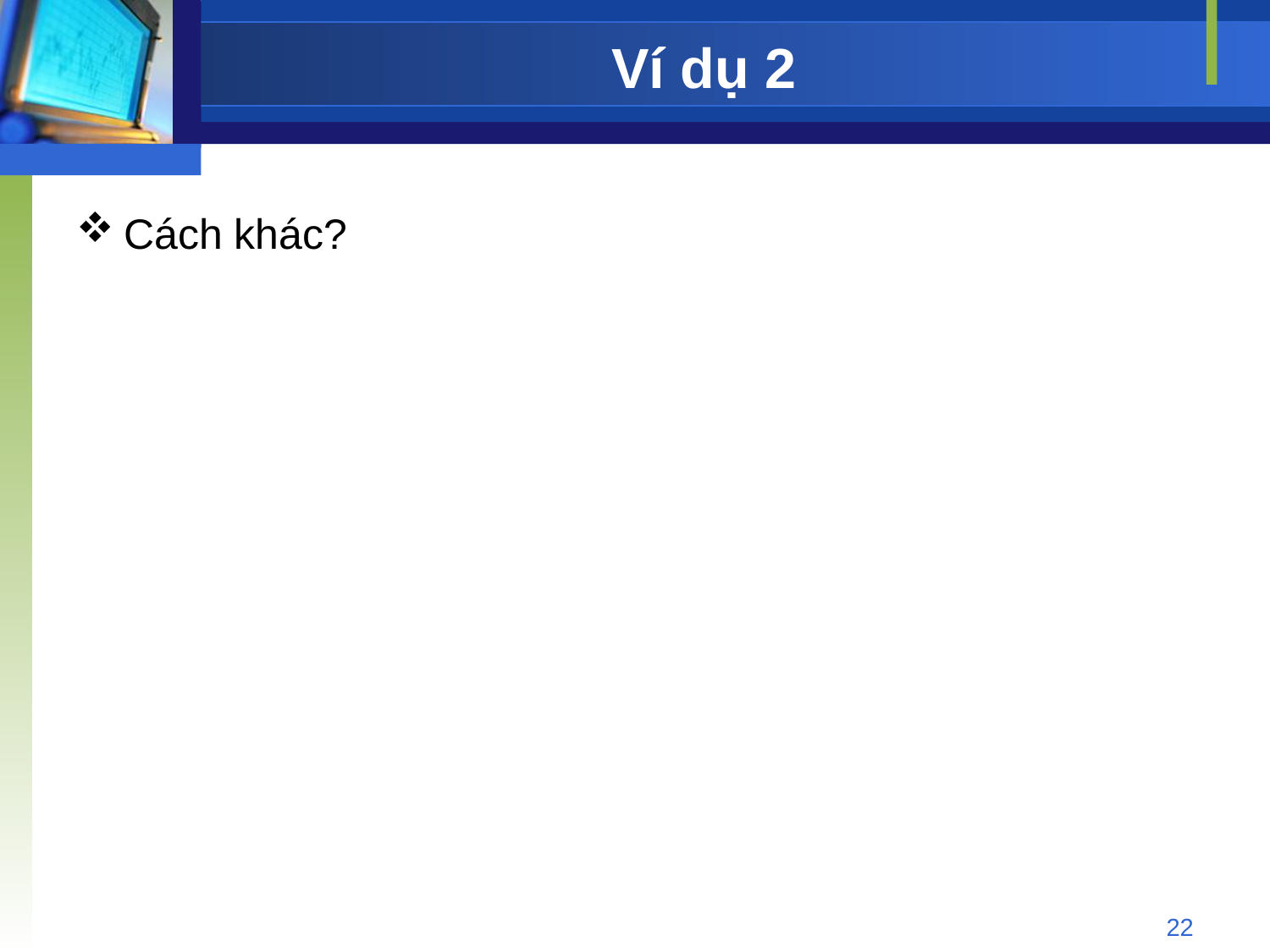

# Ví dụ 2
Cách khác?

22